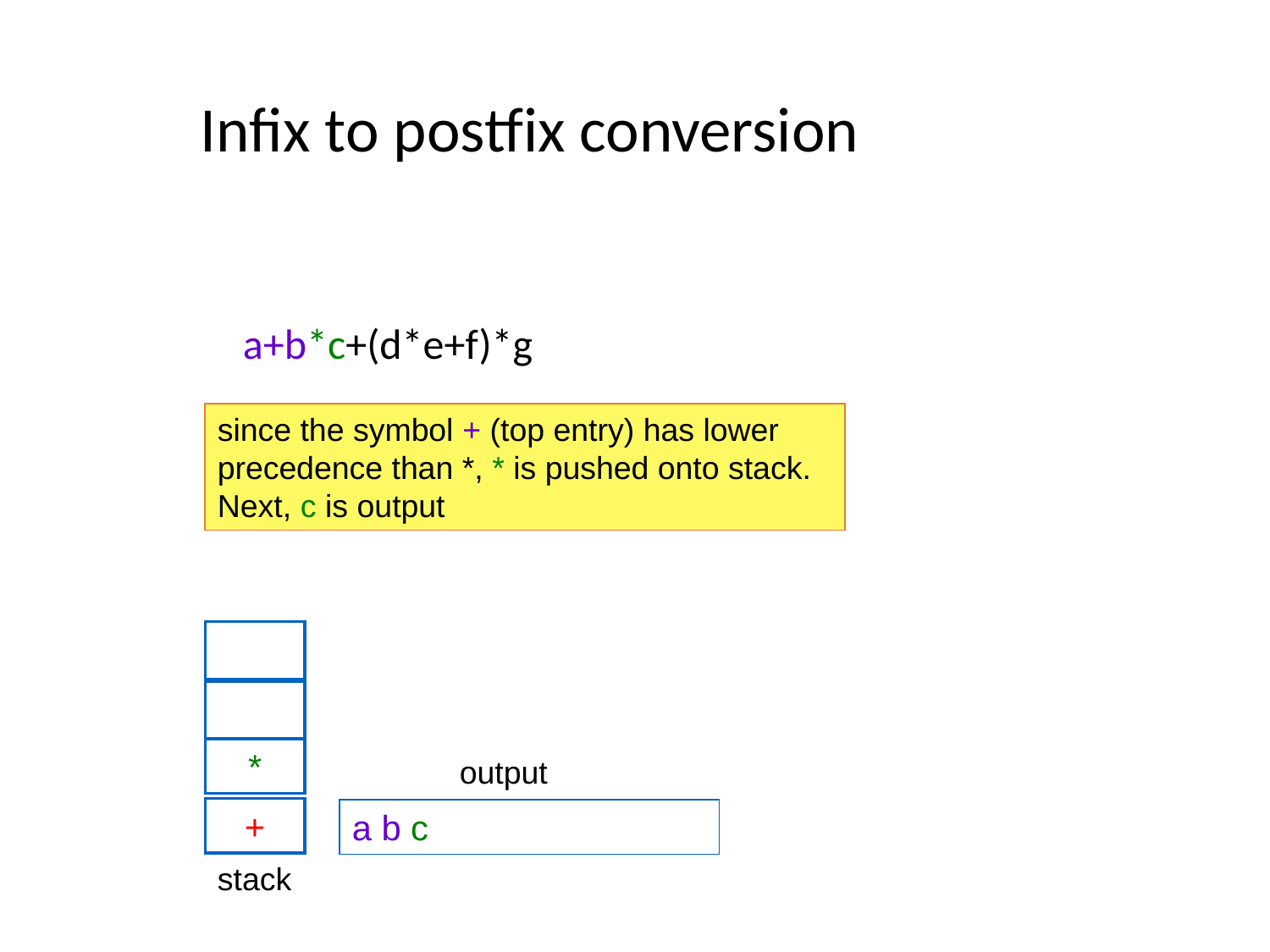

Infix to postfix conversion
	   a+b*c+(d*e+f)*g
since the symbol + (top entry) has lower precedence than *, * is pushed onto stack.
Next, c is output

*
+
output
a b c
stack